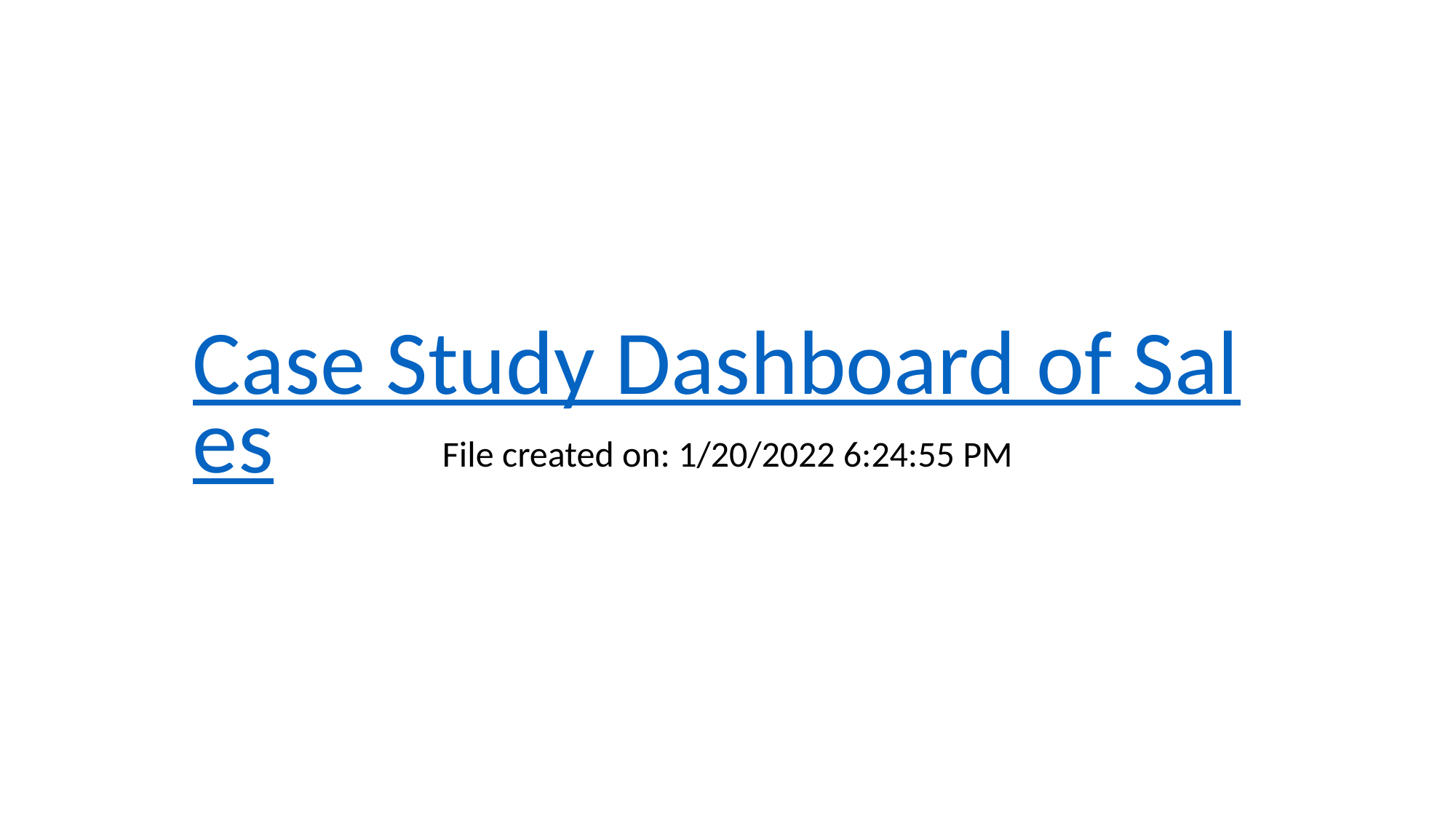

# Case Study Dashboard of Sales
File created on: 1/20/2022 6:24:55 PM